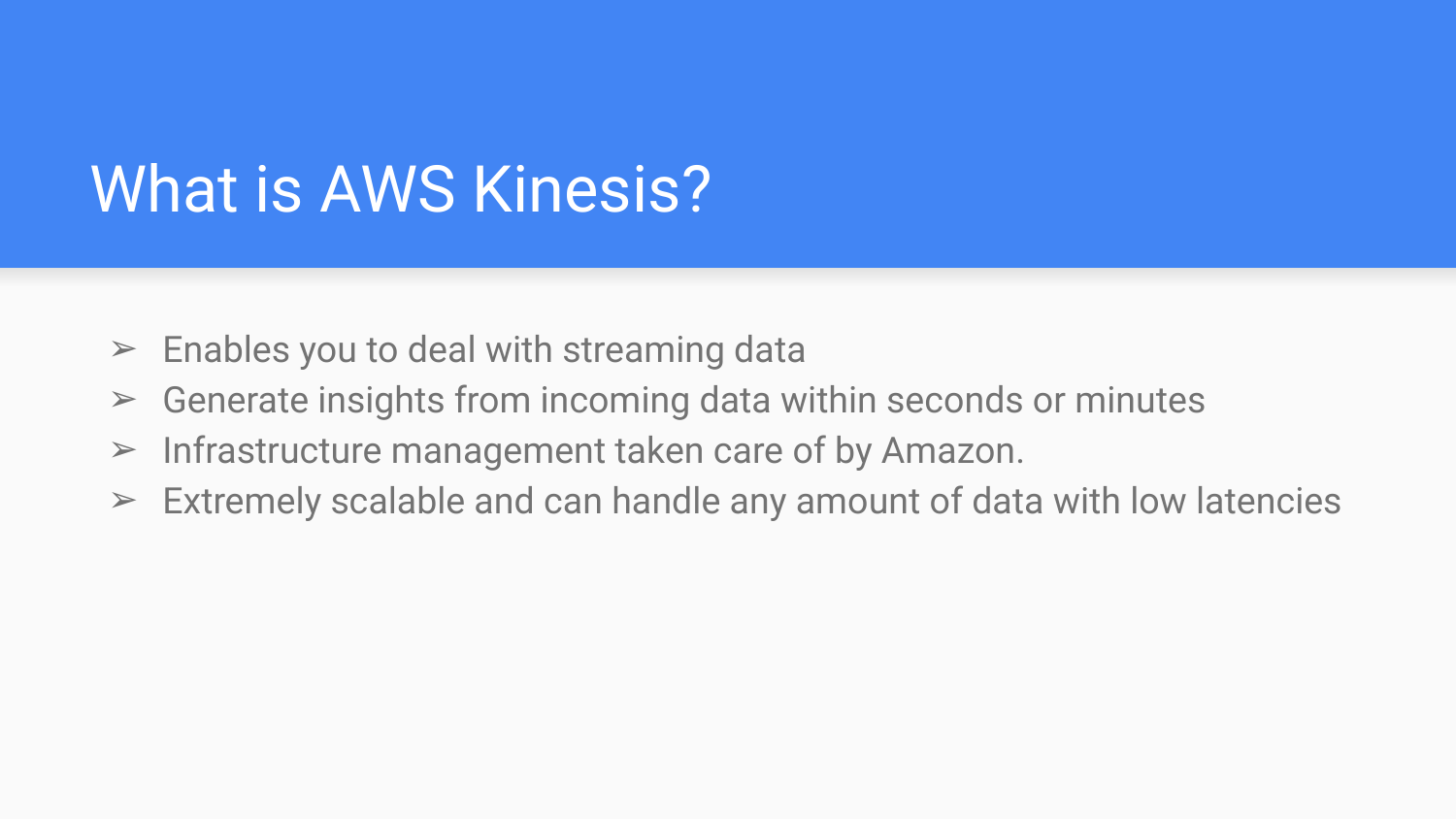

# What is AWS Kinesis?
Enables you to deal with streaming data
Generate insights from incoming data within seconds or minutes
Infrastructure management taken care of by Amazon.
Extremely scalable and can handle any amount of data with low latencies